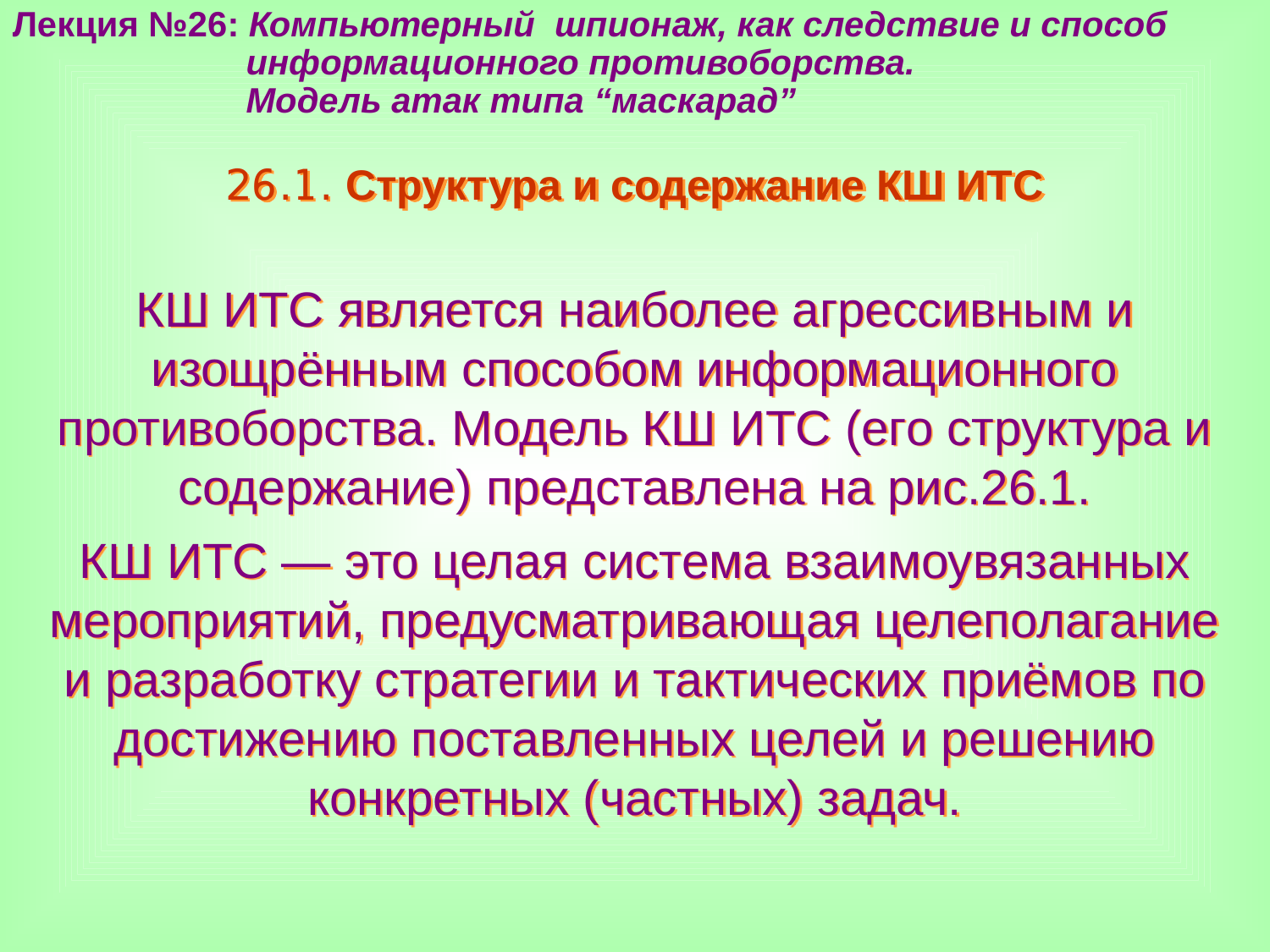

Лекция №26: Компьютерный  шпионаж, как следствие и способ
                        информационного противоборства.
                        Модель атак типа “маскарад”
26.1. Структура и содержание КШ ИТС
КШ ИТС является наиболее агрессивным и изощрённым способом информационного противоборства. Модель КШ ИТС (его структура и содержание) представлена на рис.26.1.
КШ ИТС — это целая система взаимоувязанных мероприятий, предусматривающая целеполагание и разработку стратегии и тактических приёмов по достижению поставленных целей и решению конкретных (частных) задач.